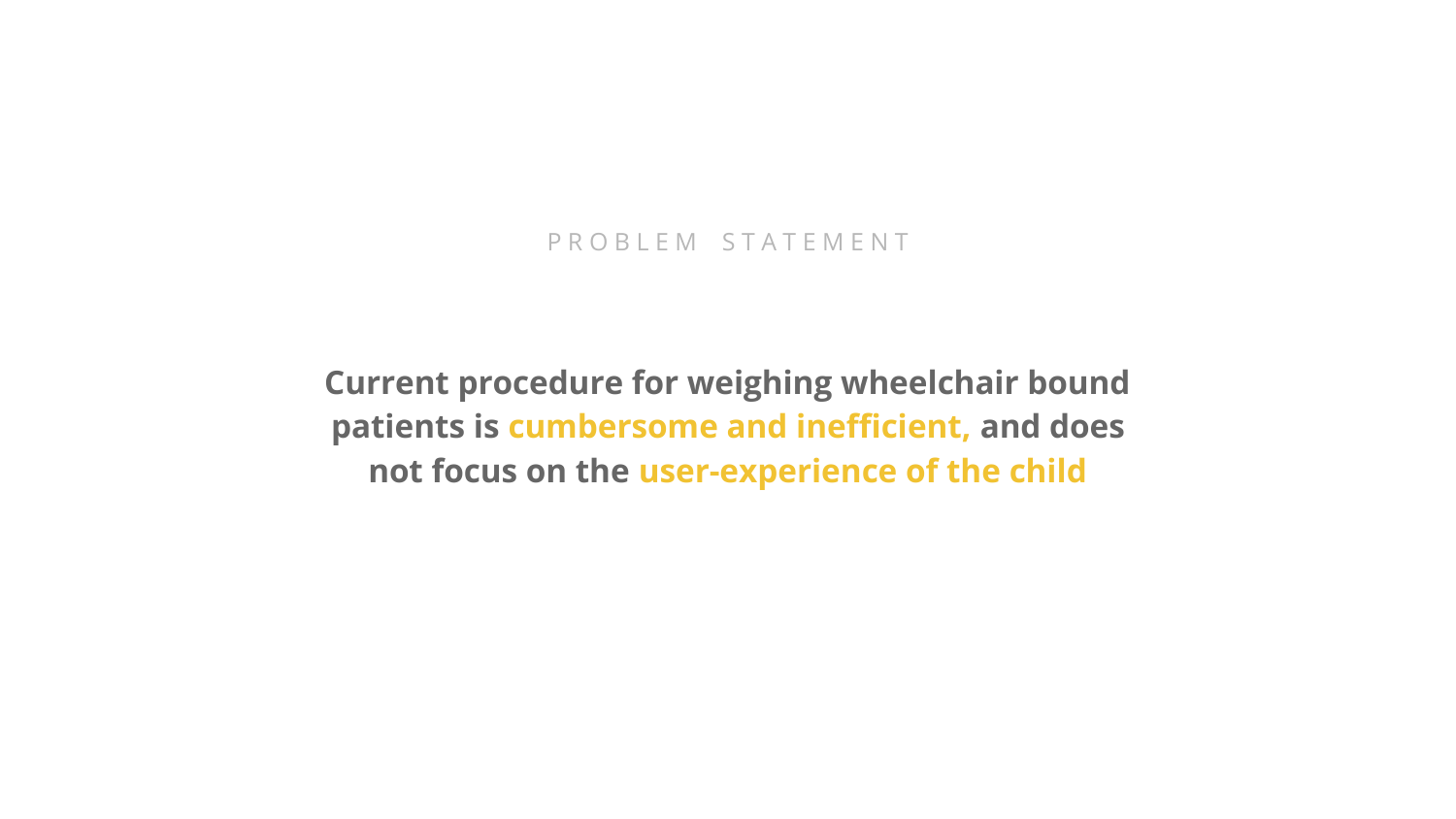

P R O B L E M    S T A T E M E N T
Current procedure for weighing wheelchair bound patients is cumbersome and inefficient, and does not focus on the user-experience of the child